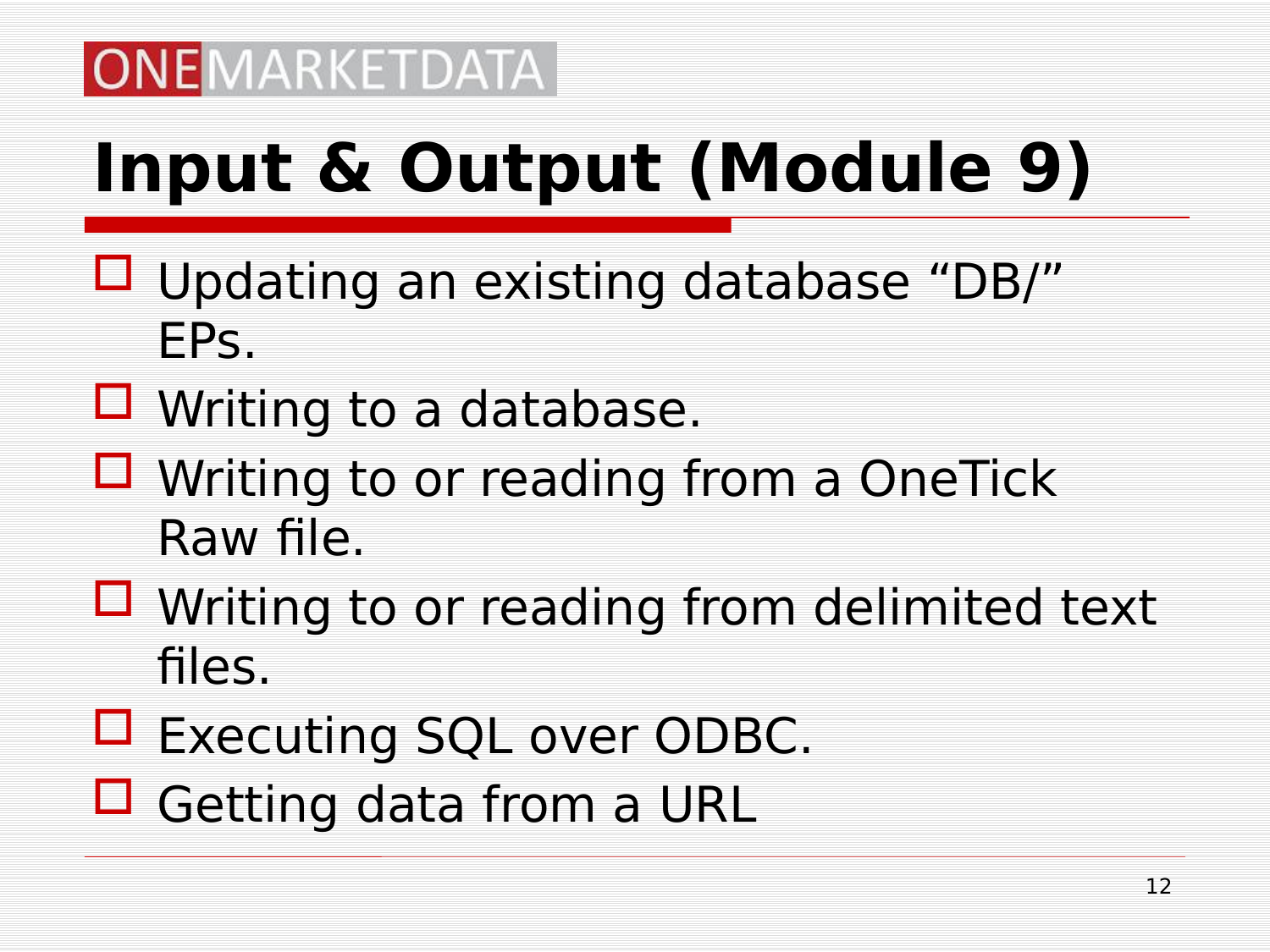

# Input & Output (Module 9)
Updating an existing database “DB/” EPs.
Writing to a database.
Writing to or reading from a OneTick Raw file.
Writing to or reading from delimited text files.
Executing SQL over ODBC.
Getting data from a URL
12